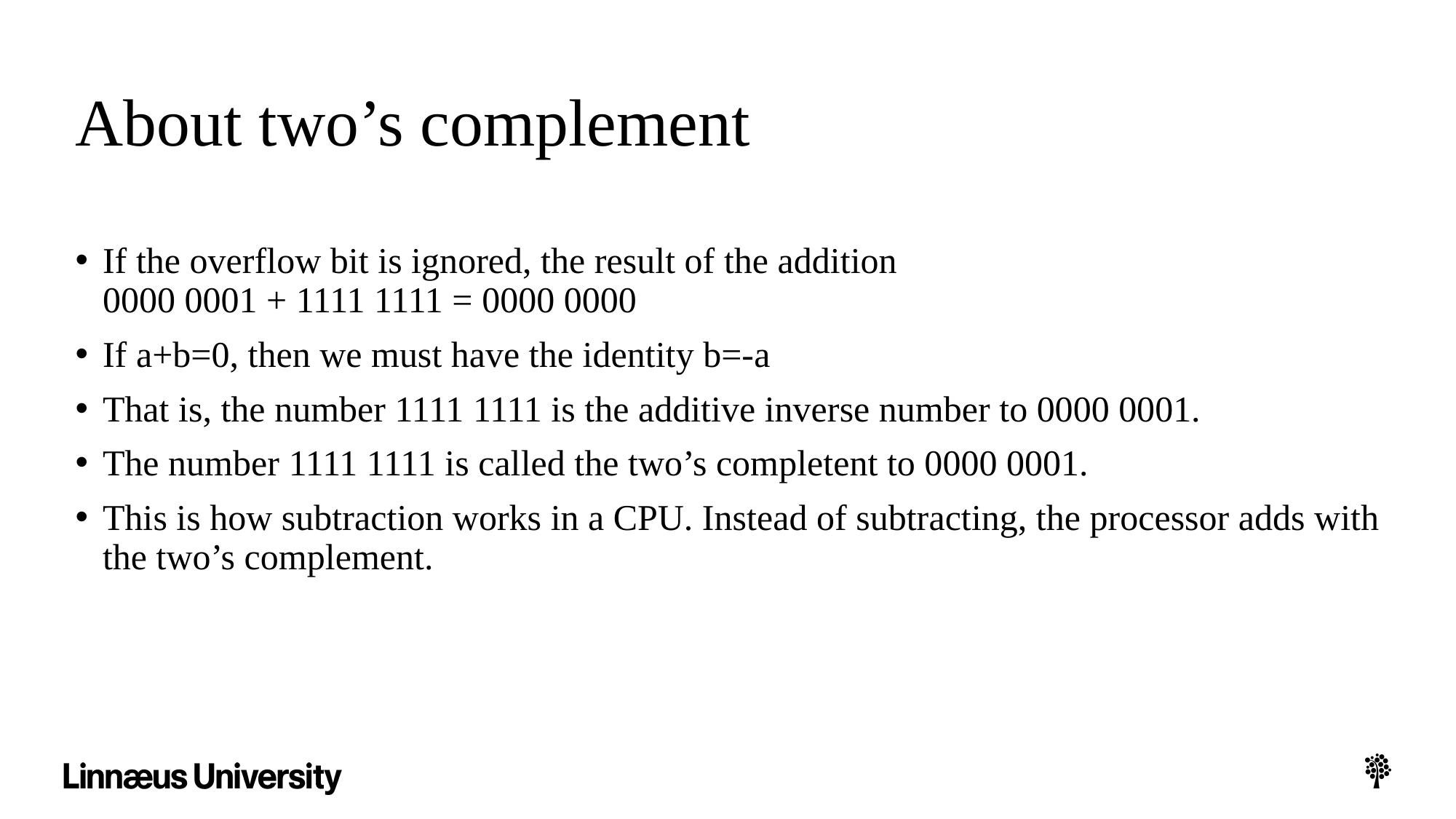

# About two’s complement
If the overflow bit is ignored, the result of the addition
0000 0001 + 1111 1111 = 0000 0000
If a+b=0, then we must have the identity b=-a
That is, the number 1111 1111 is the additive inverse number to 0000 0001.
The number 1111 1111 is called the two’s completent to 0000 0001.
This is how subtraction works in a CPU. Instead of subtracting, the processor adds with the two’s complement.